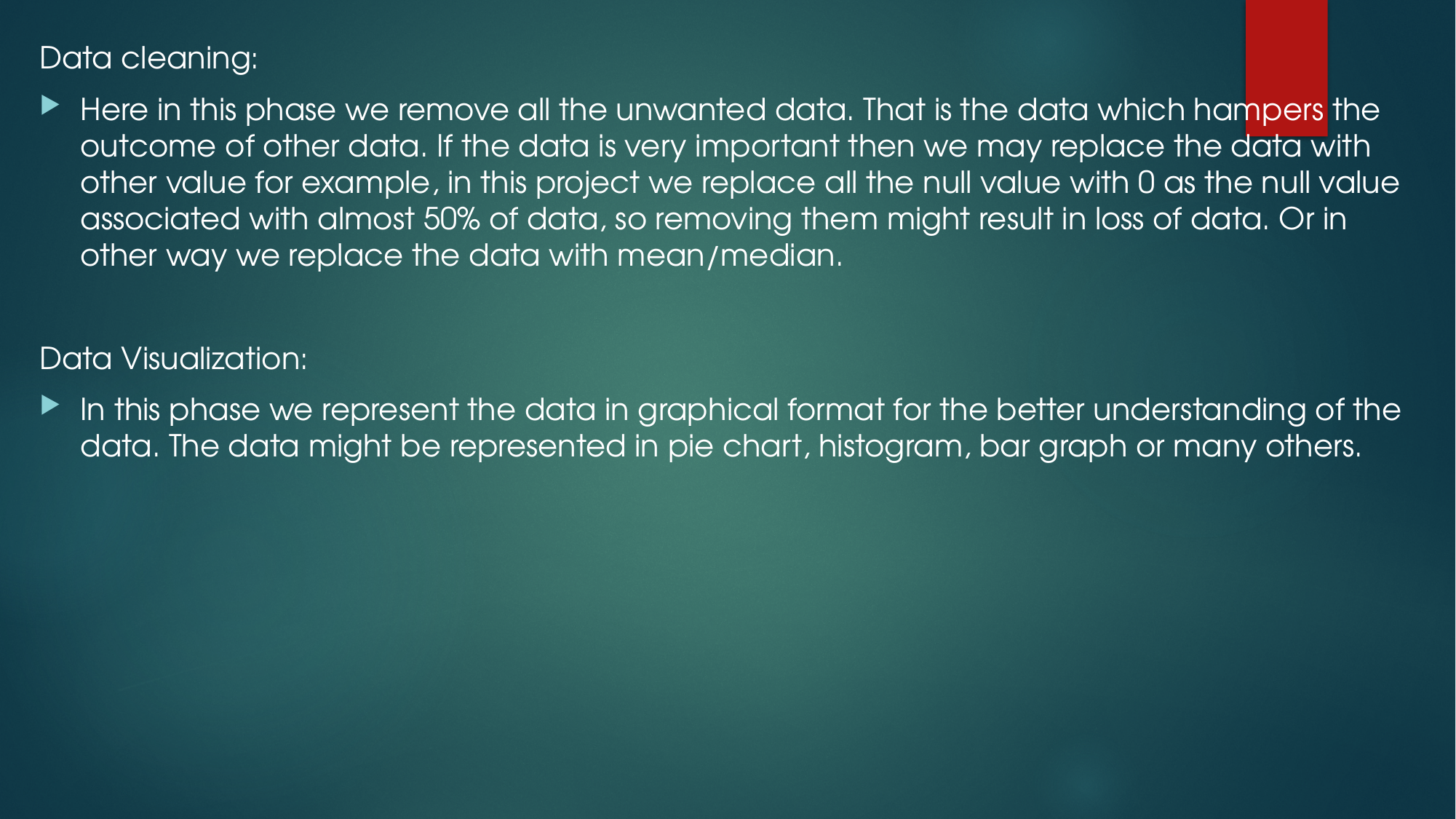

Data cleaning:
Here in this phase we remove all the unwanted data. That is the data which hampers the outcome of other data. If the data is very important then we may replace the data with other value for example, in this project we replace all the null value with 0 as the null value associated with almost 50% of data, so removing them might result in loss of data. Or in other way we replace the data with mean/median.

Data Visualization:
In this phase we represent the data in graphical format for the better understanding of the data. The data might be represented in pie chart, histogram, bar graph or many others.